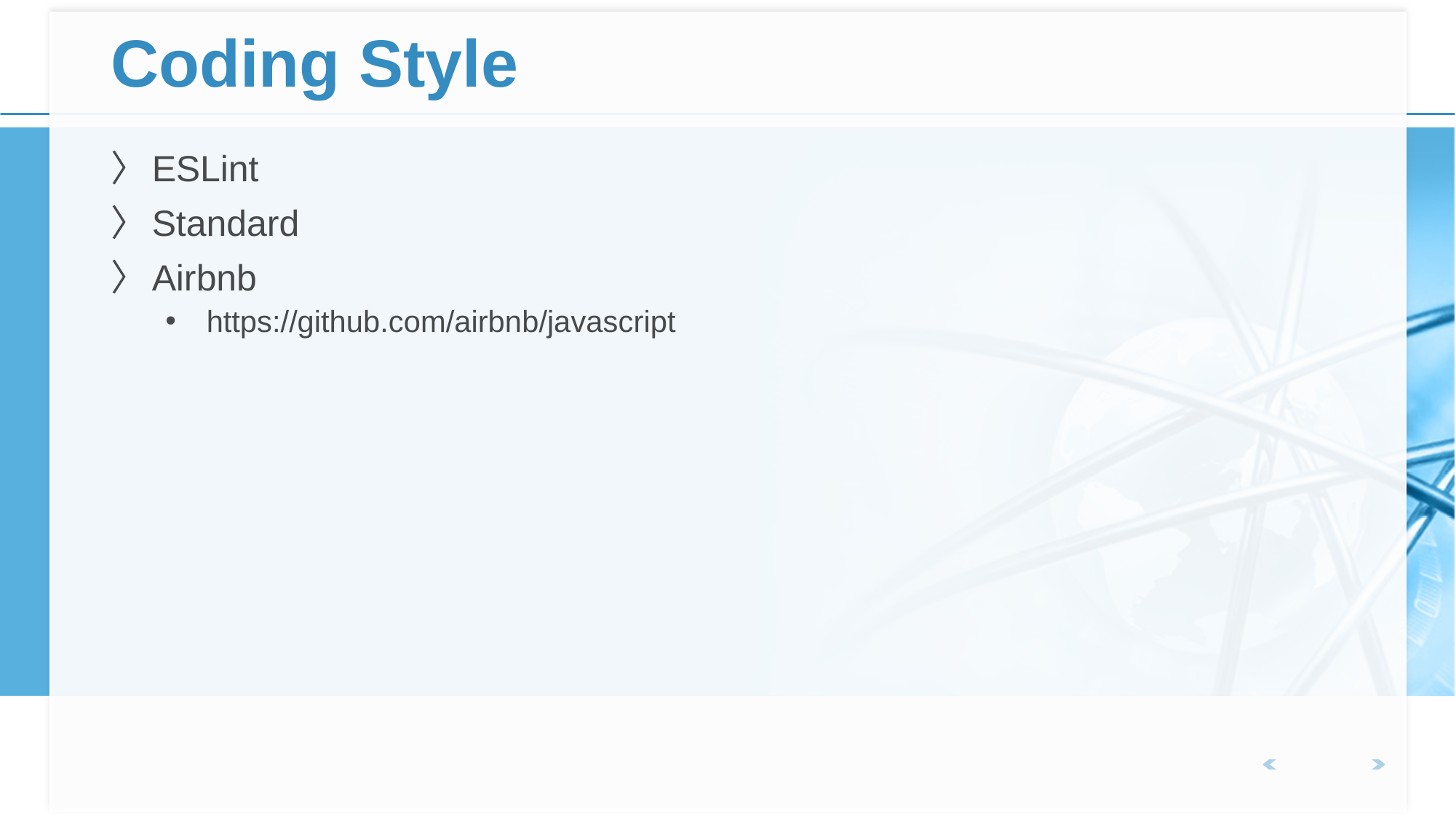

# Coding Style
ESLint
Standard
Airbnb
https://github.com/airbnb/javascript